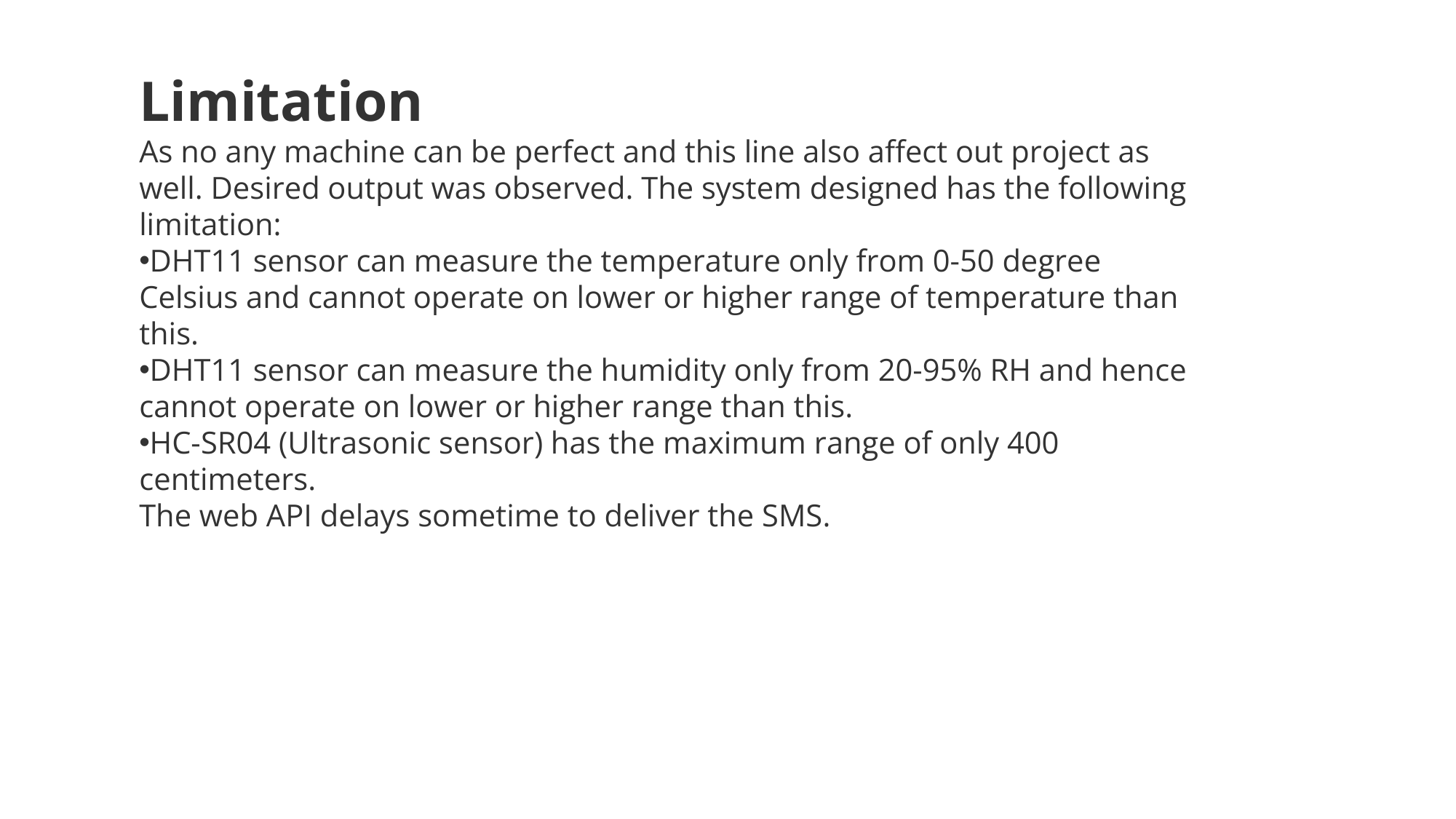

Limitation
As no any machine can be perfect and this line also affect out project as well. Desired output was observed. The system designed has the following limitation:
DHT11 sensor can measure the temperature only from 0-50 degree Celsius and cannot operate on lower or higher range of temperature than this.
DHT11 sensor can measure the humidity only from 20-95% RH and hence cannot operate on lower or higher range than this.
HC-SR04 (Ultrasonic sensor) has the maximum range of only 400 centimeters.
The web API delays sometime to deliver the SMS.